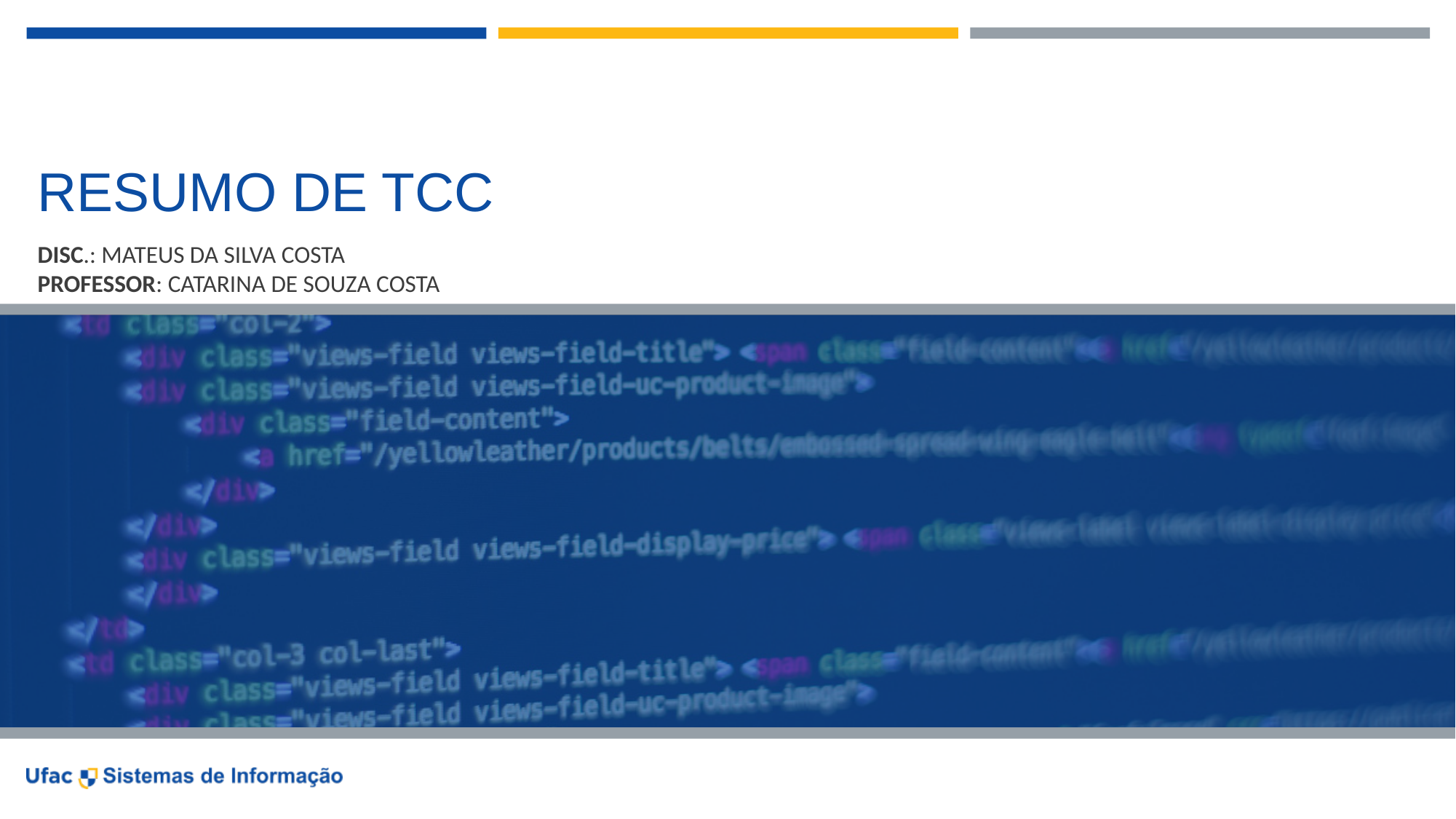

RESUMO DE TCC
DISC.: MATEUS DA SILVA COSTA
PROFESSOR: CATARINA DE SOUZA COSTA